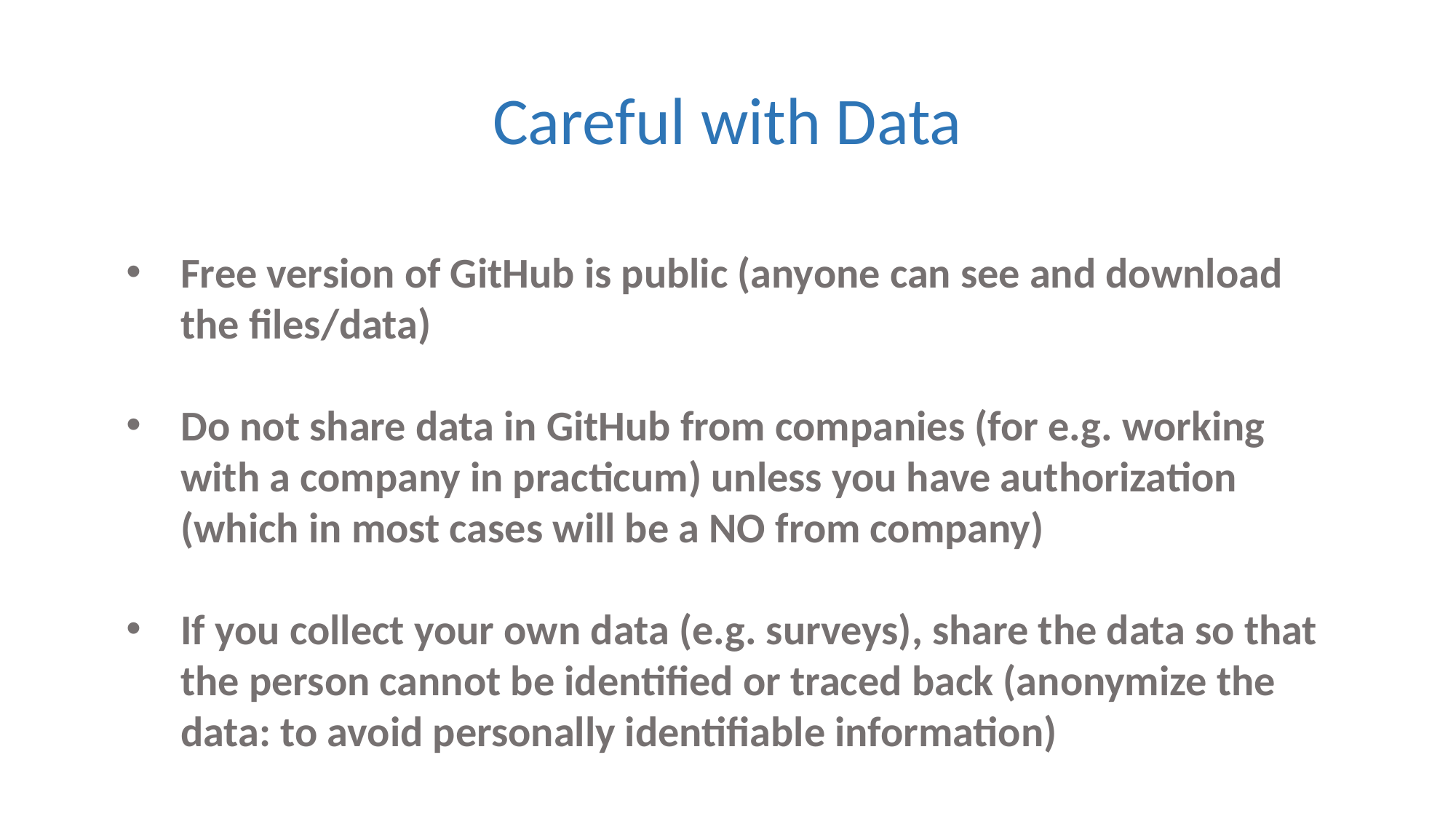

# Careful with Data
Free version of GitHub is public (anyone can see and download the files/data)

Do not share data in GitHub from companies (for e.g. working with a company in practicum) unless you have authorization (which in most cases will be a NO from company)

If you collect your own data (e.g. surveys), share the data so that the person cannot be identified or traced back (anonymize the data: to avoid personally identifiable information)